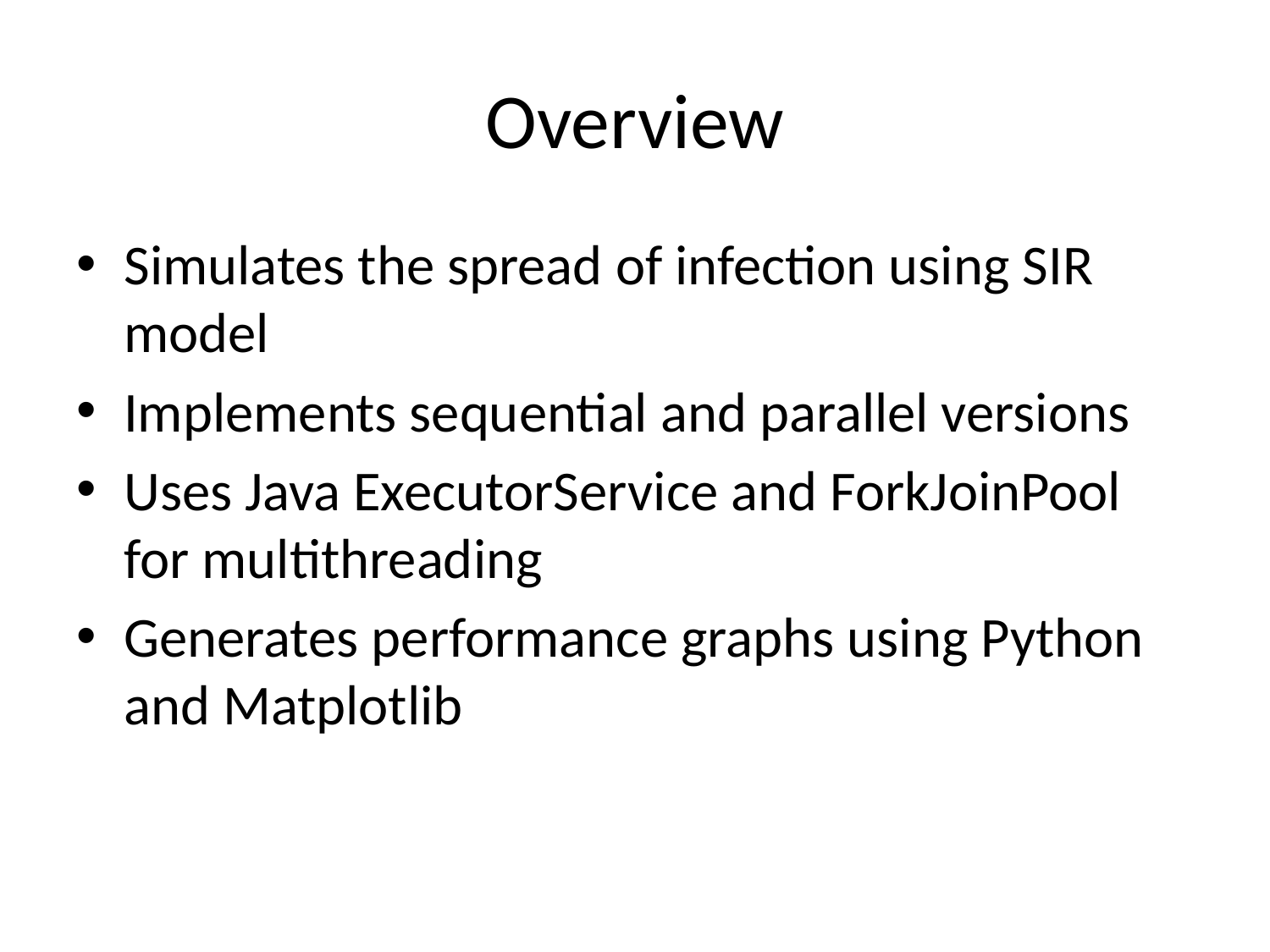

# Overview
Simulates the spread of infection using SIR model
Implements sequential and parallel versions
Uses Java ExecutorService and ForkJoinPool for multithreading
Generates performance graphs using Python and Matplotlib